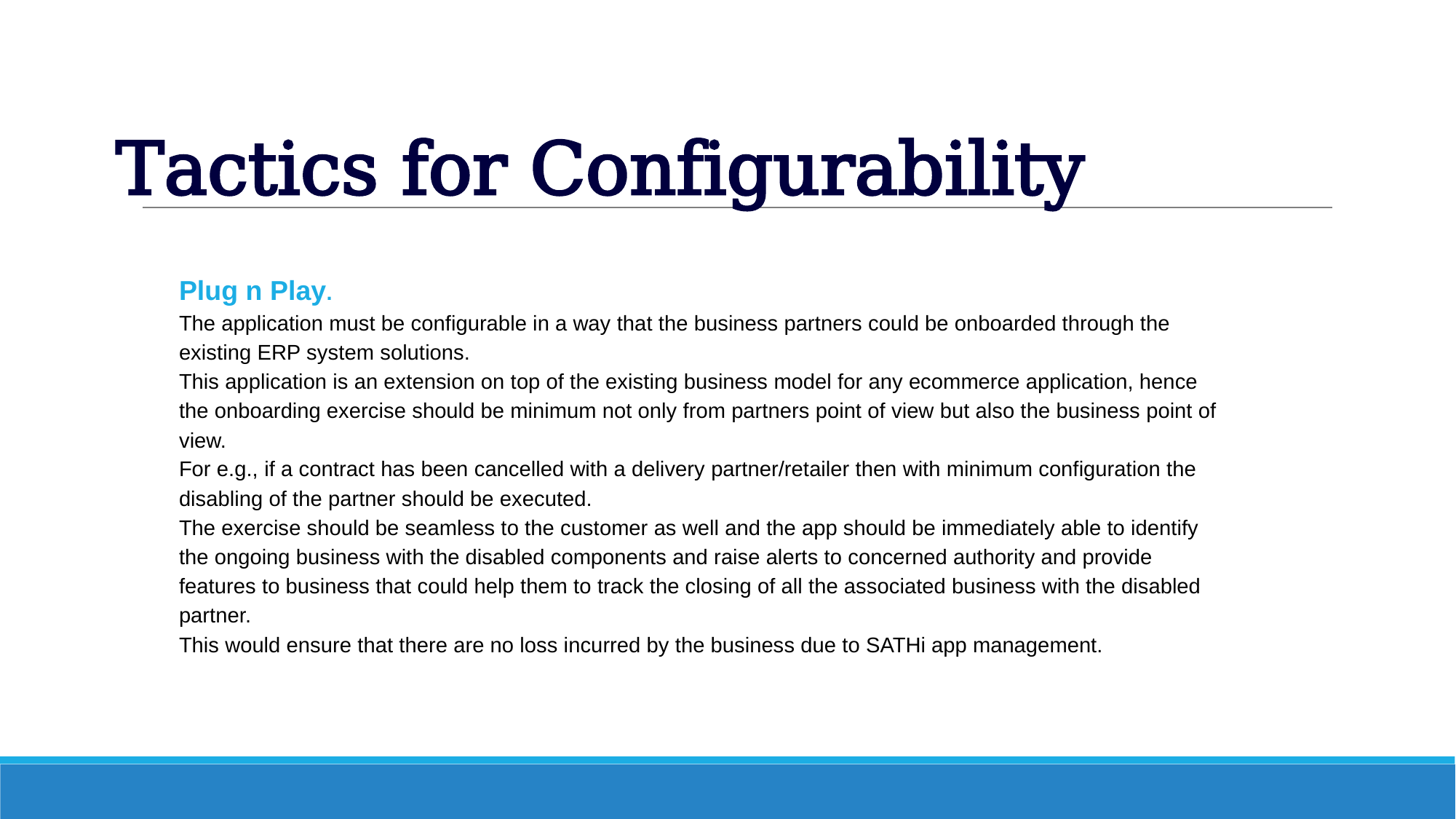

Tactics for Configurability
Plug n Play.
The application must be configurable in a way that the business partners could be onboarded through the existing ERP system solutions.
This application is an extension on top of the existing business model for any ecommerce application, hence the onboarding exercise should be minimum not only from partners point of view but also the business point of view.
For e.g., if a contract has been cancelled with a delivery partner/retailer then with minimum configuration the disabling of the partner should be executed.
The exercise should be seamless to the customer as well and the app should be immediately able to identify the ongoing business with the disabled components and raise alerts to concerned authority and provide features to business that could help them to track the closing of all the associated business with the disabled partner.
This would ensure that there are no loss incurred by the business due to SATHi app management.